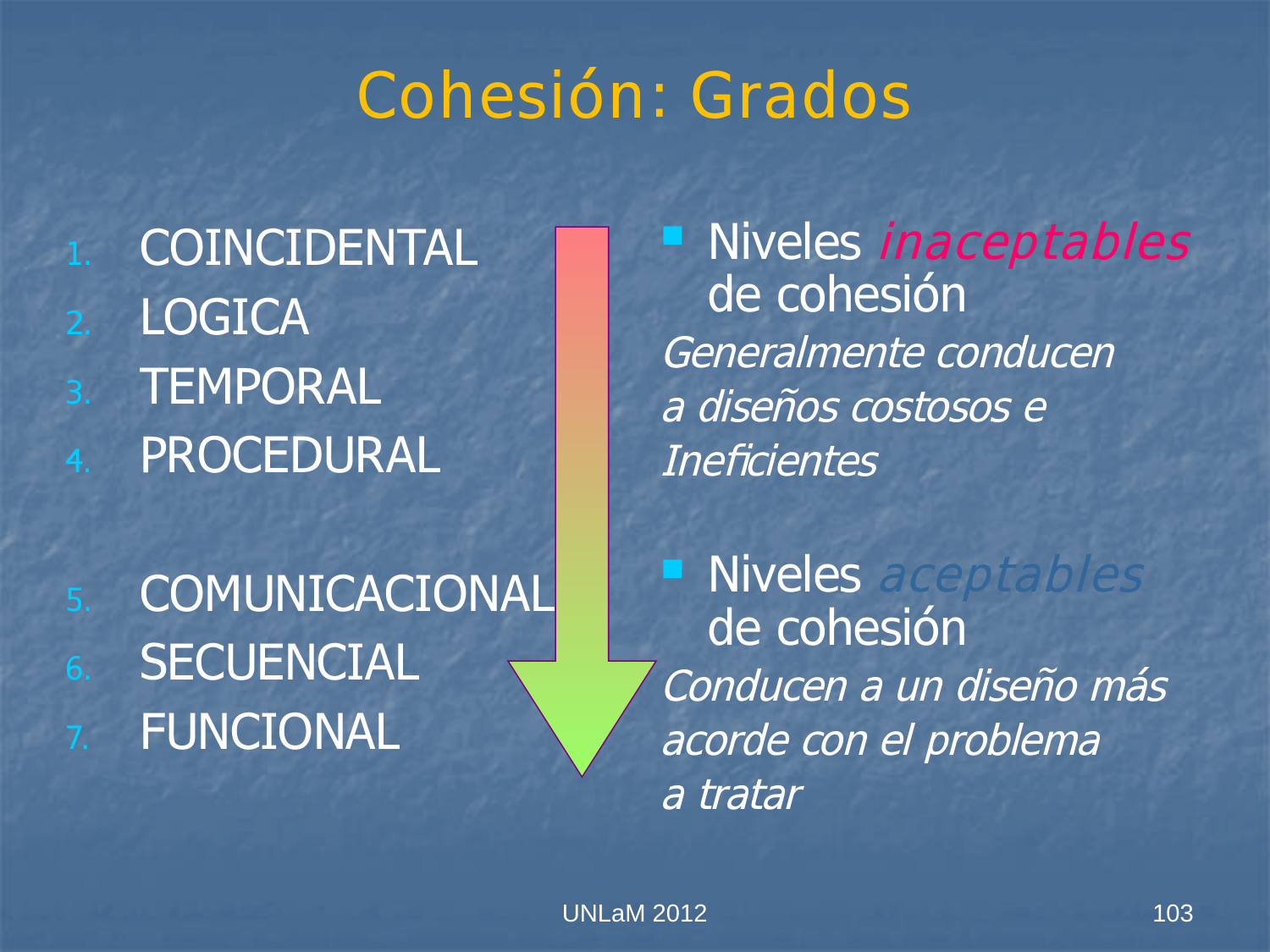

# Cohesión: Grados
COINCIDENTAL
LOGICA
TEMPORAL
PROCEDURAL

COMUNICACIONAL
SECUENCIAL
FUNCIONAL
Niveles inaceptables de cohesión
Generalmente conducen
a diseños costosos e
Ineficientes

Niveles aceptables de cohesión
Conducen a un diseño más
acorde con el problema
a tratar

UNLaM 2012
103